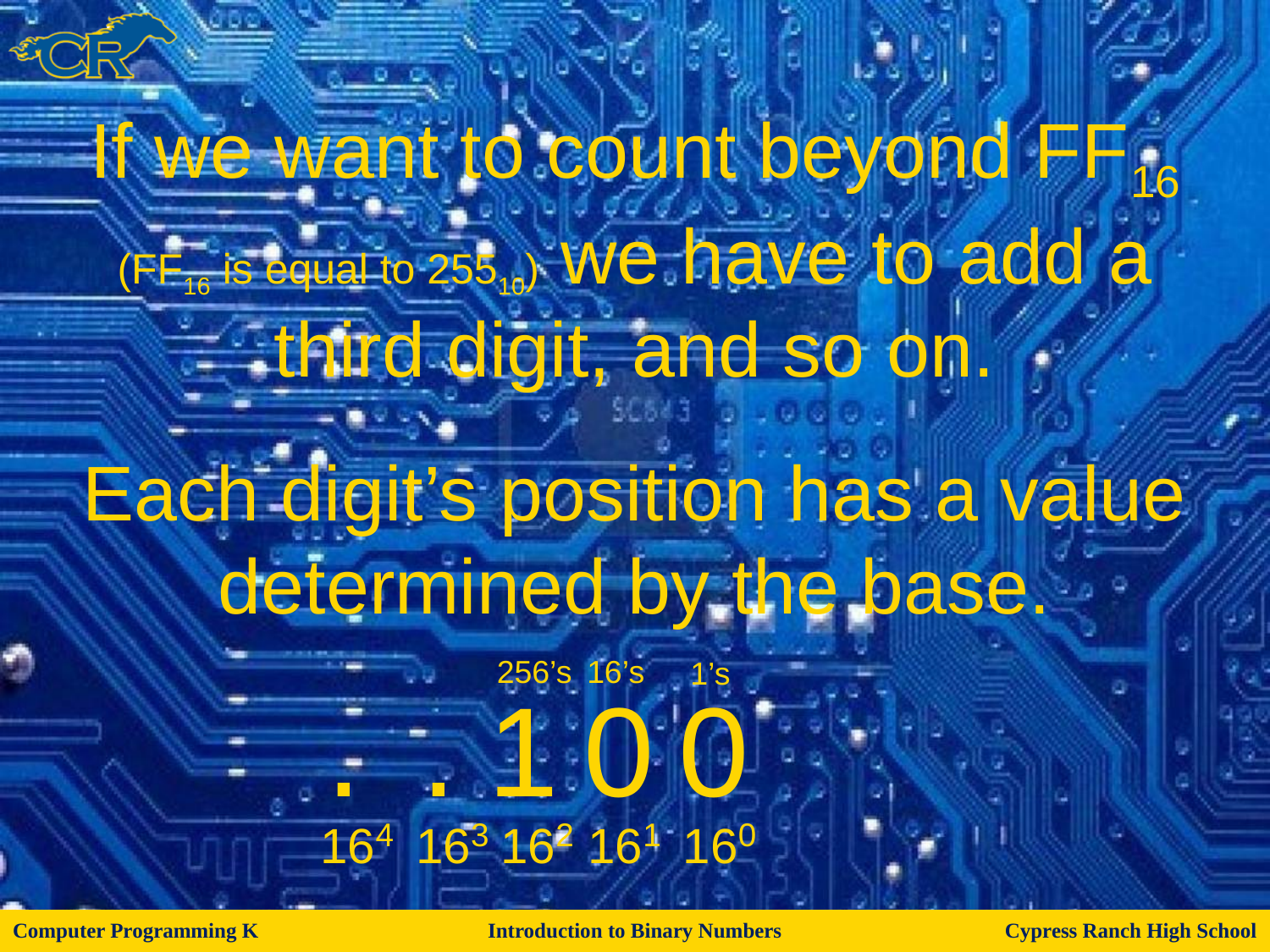

If we want to count beyond FF16 (FF16 is equal to 25510) we have to add a third digit, and so on.
Each digit’s position has a value determined by the base.
256’s
16’s
1’s
.
164
.
163
1
0
0
162
161
160